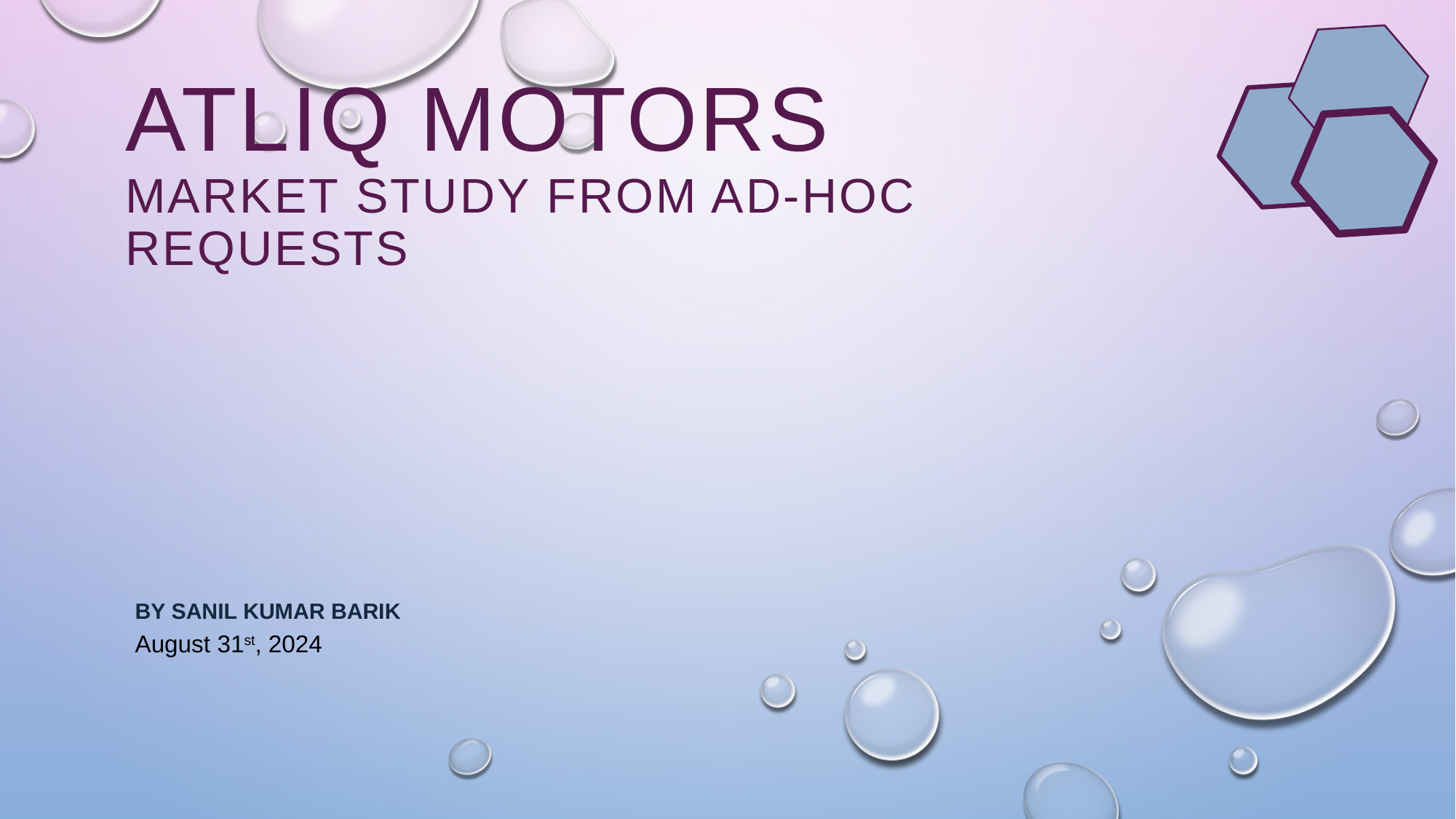

AtliQ Motors
Market study FROM ad-hoc requests
By Sanil Kumar barik
August 31st, 2024